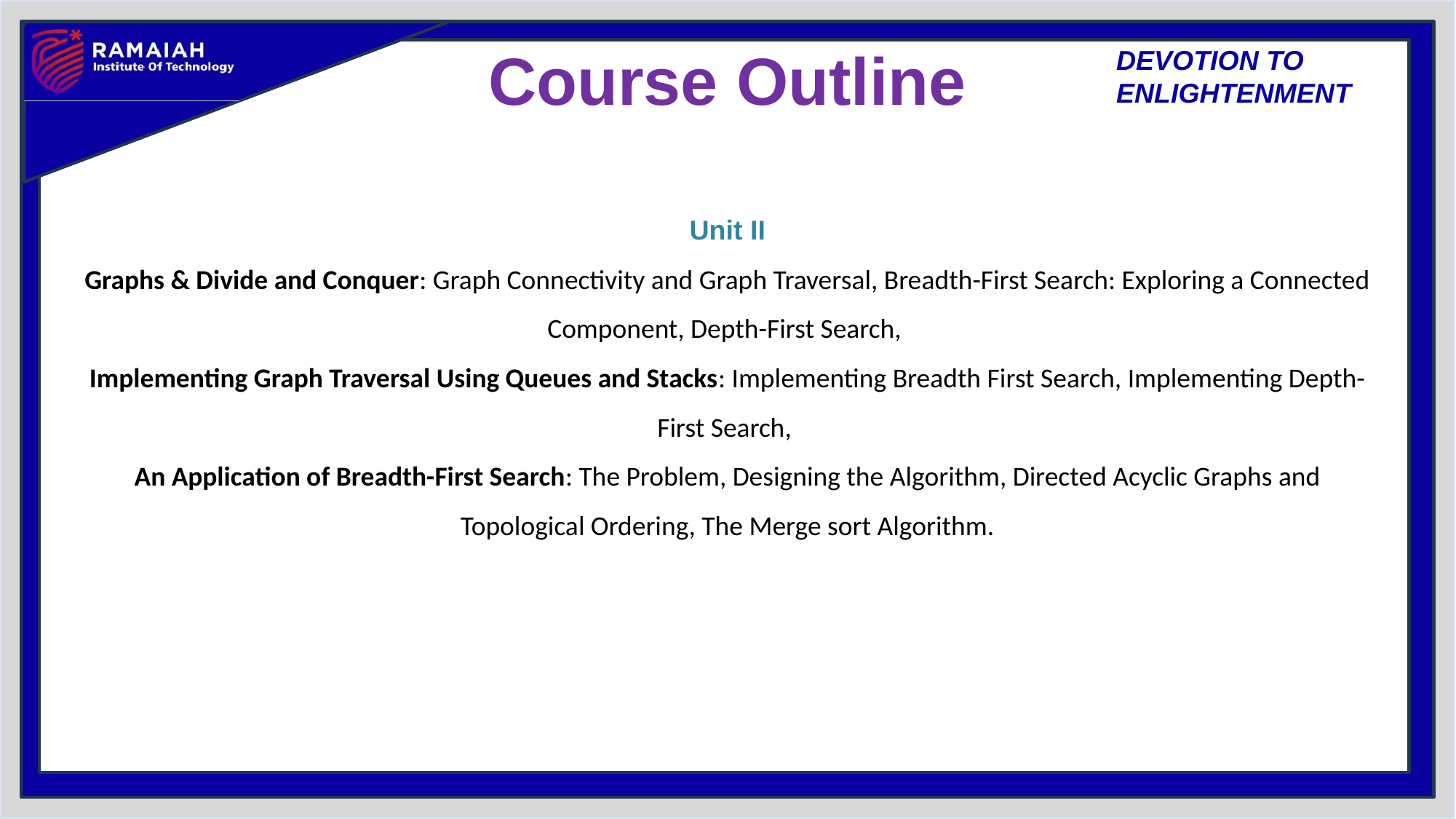

# Course Outline
Unit II
Graphs & Divide and Conquer: Graph Connectivity and Graph Traversal, Breadth-First Search: Exploring a Connected Component, Depth-First Search,
Implementing Graph Traversal Using Queues and Stacks: Implementing Breadth First Search, Implementing Depth-First Search,
An Application of Breadth-First Search: The Problem, Designing the Algorithm, Directed Acyclic Graphs and Topological Ordering, The Merge sort Algorithm.